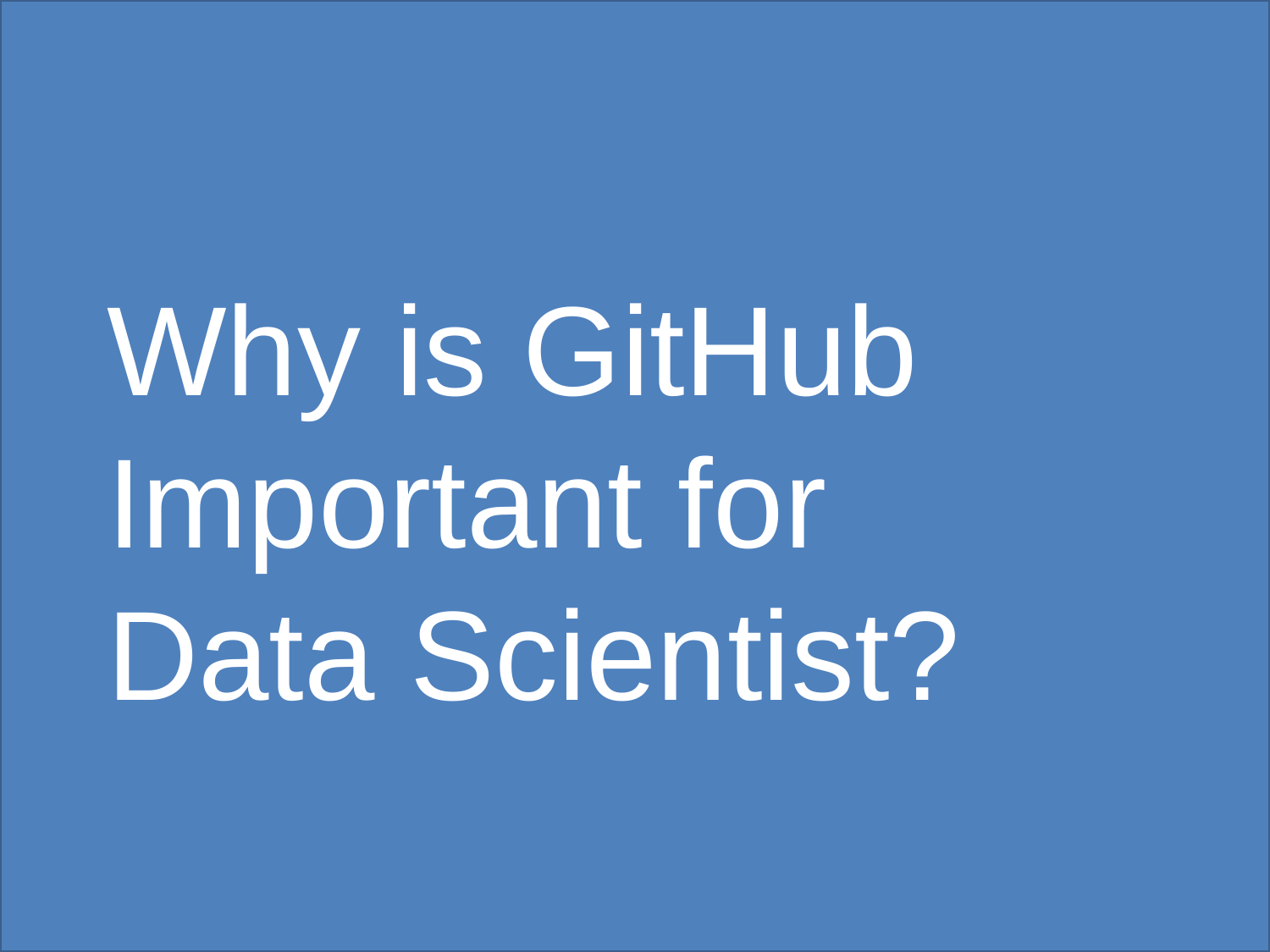

Why is GitHub Important for Data Scientist?